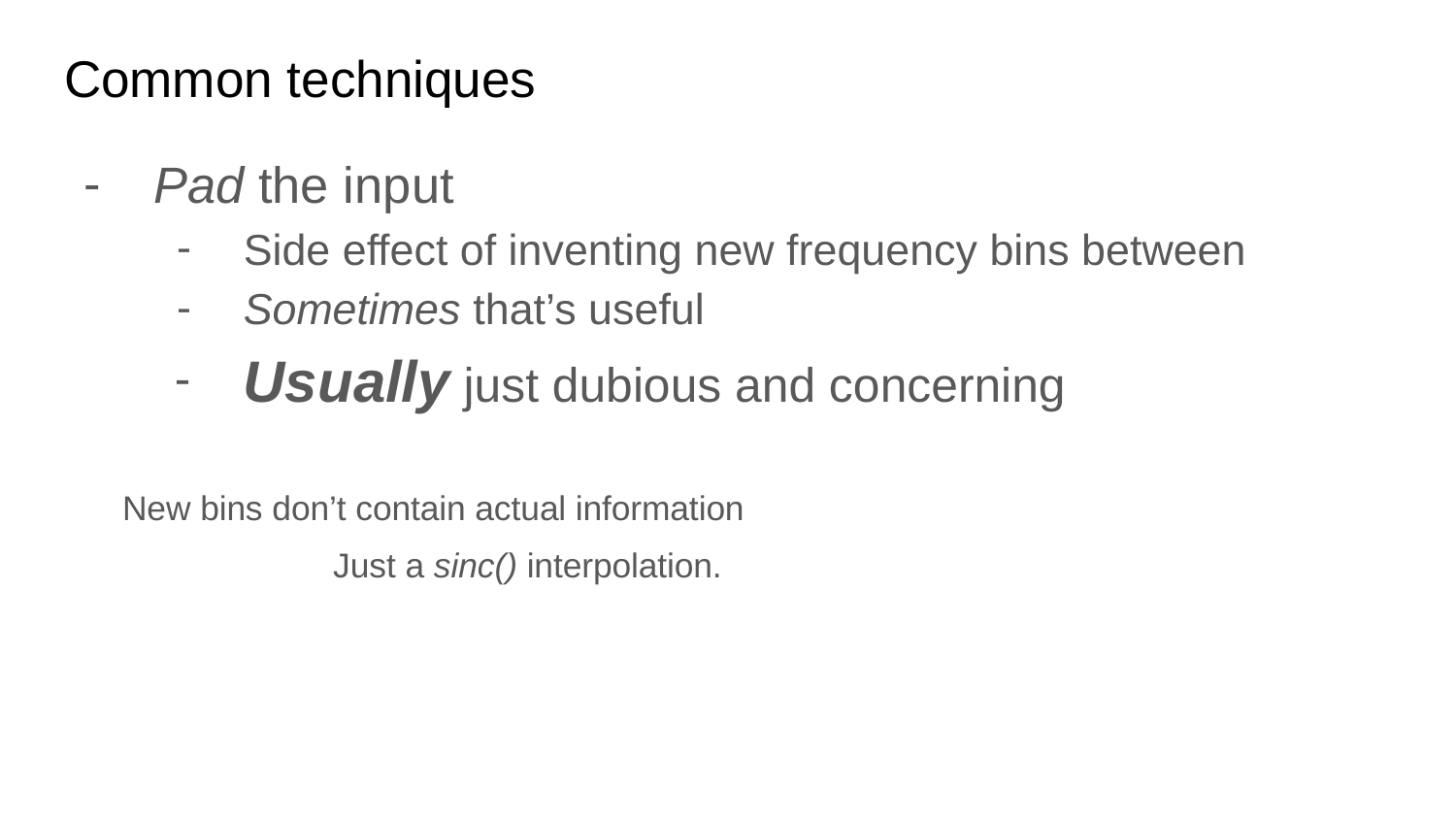

# Common techniques
Pad the input
Side effect of inventing new frequency bins between
Sometimes that’s useful
Usually just dubious and concerning

	New bins don’t contain actual information
Just a sinc() interpolation.